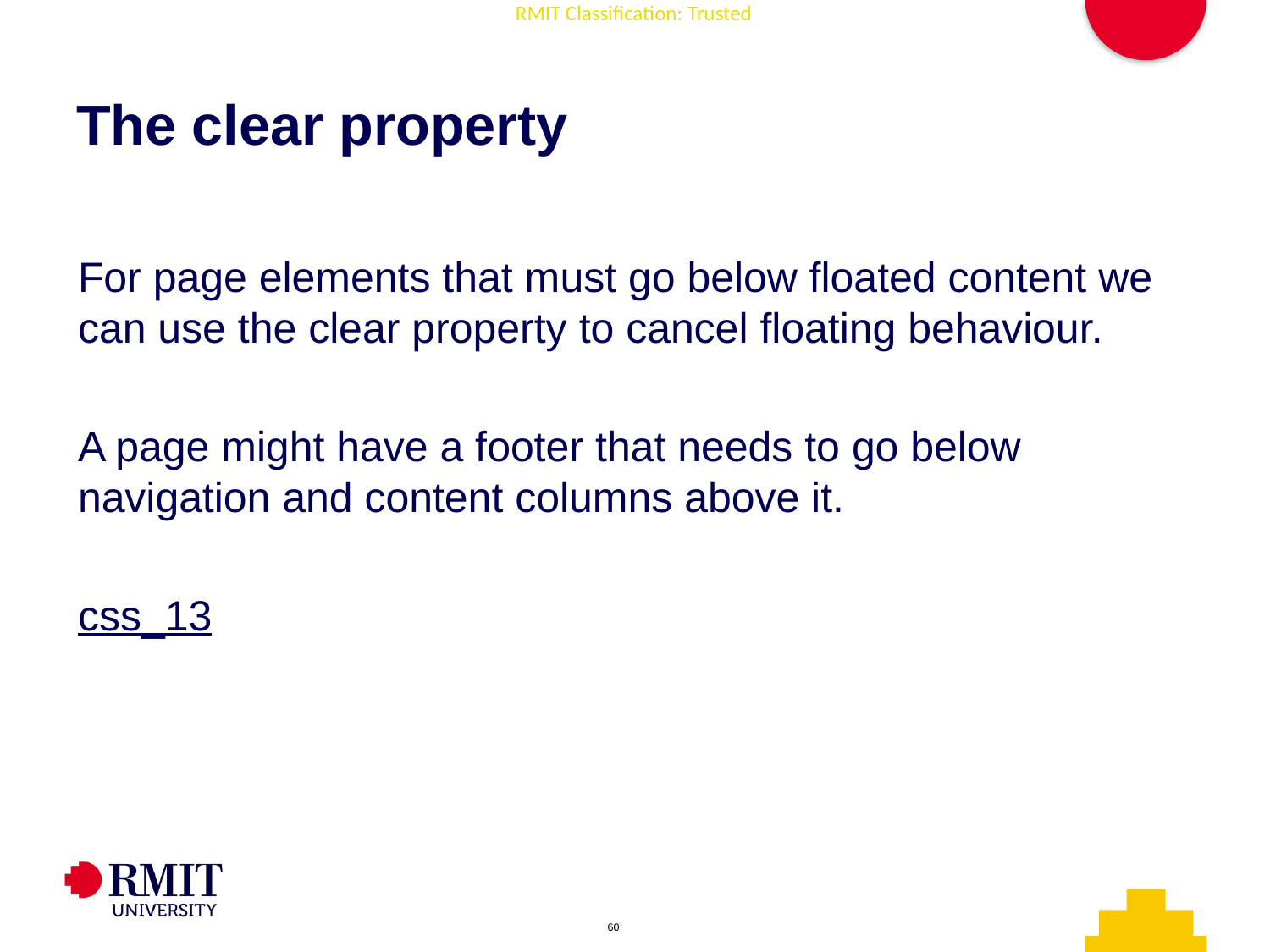

# The clear property
For page elements that must go below floated content we can use the clear property to cancel floating behaviour.

A page might have a footer that needs to go below navigation and content columns above it.

css_13
AD006 Associate Degree in IT